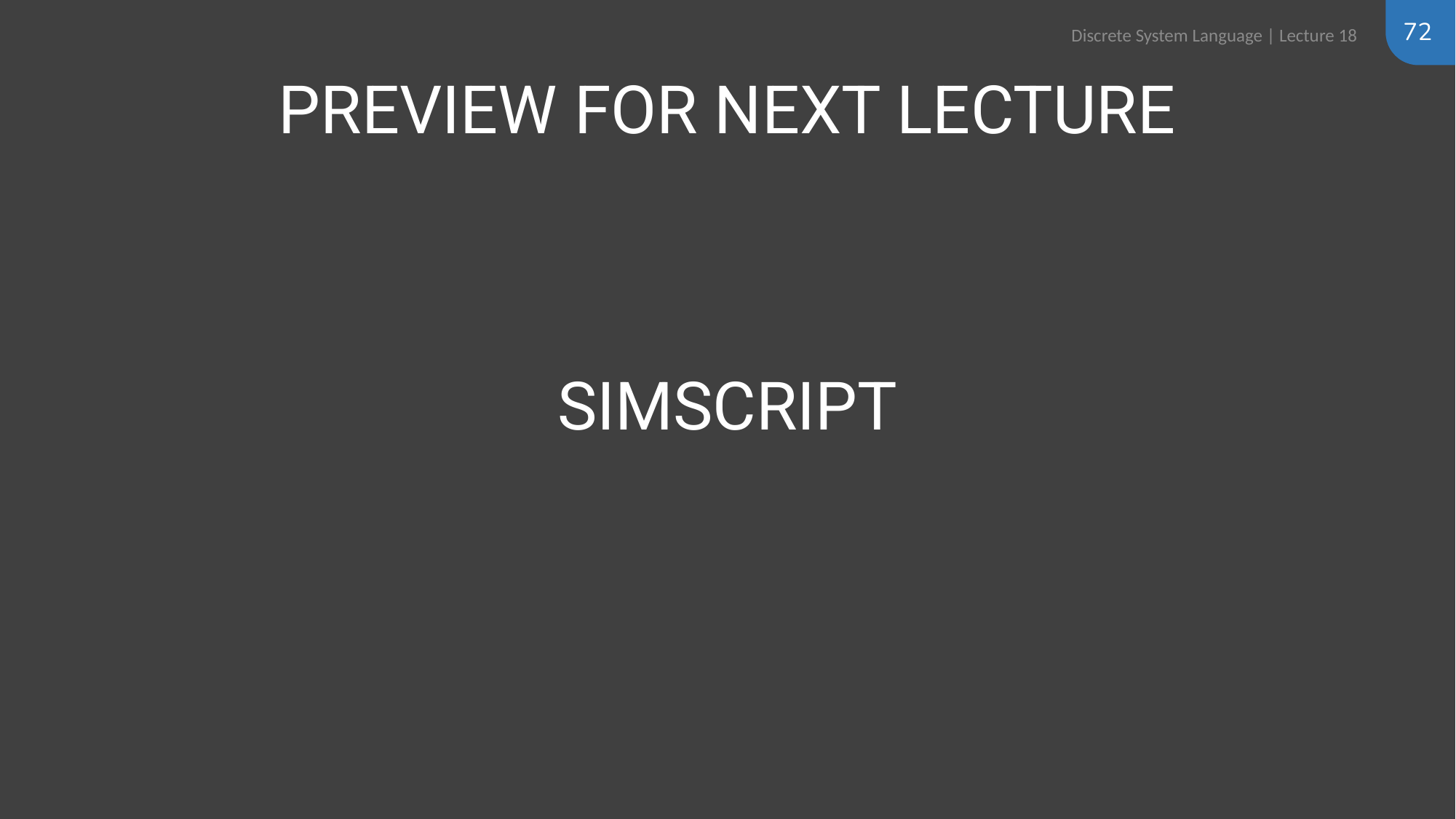

72
Discrete System Language | Lecture 18
# SIMSCRIPT